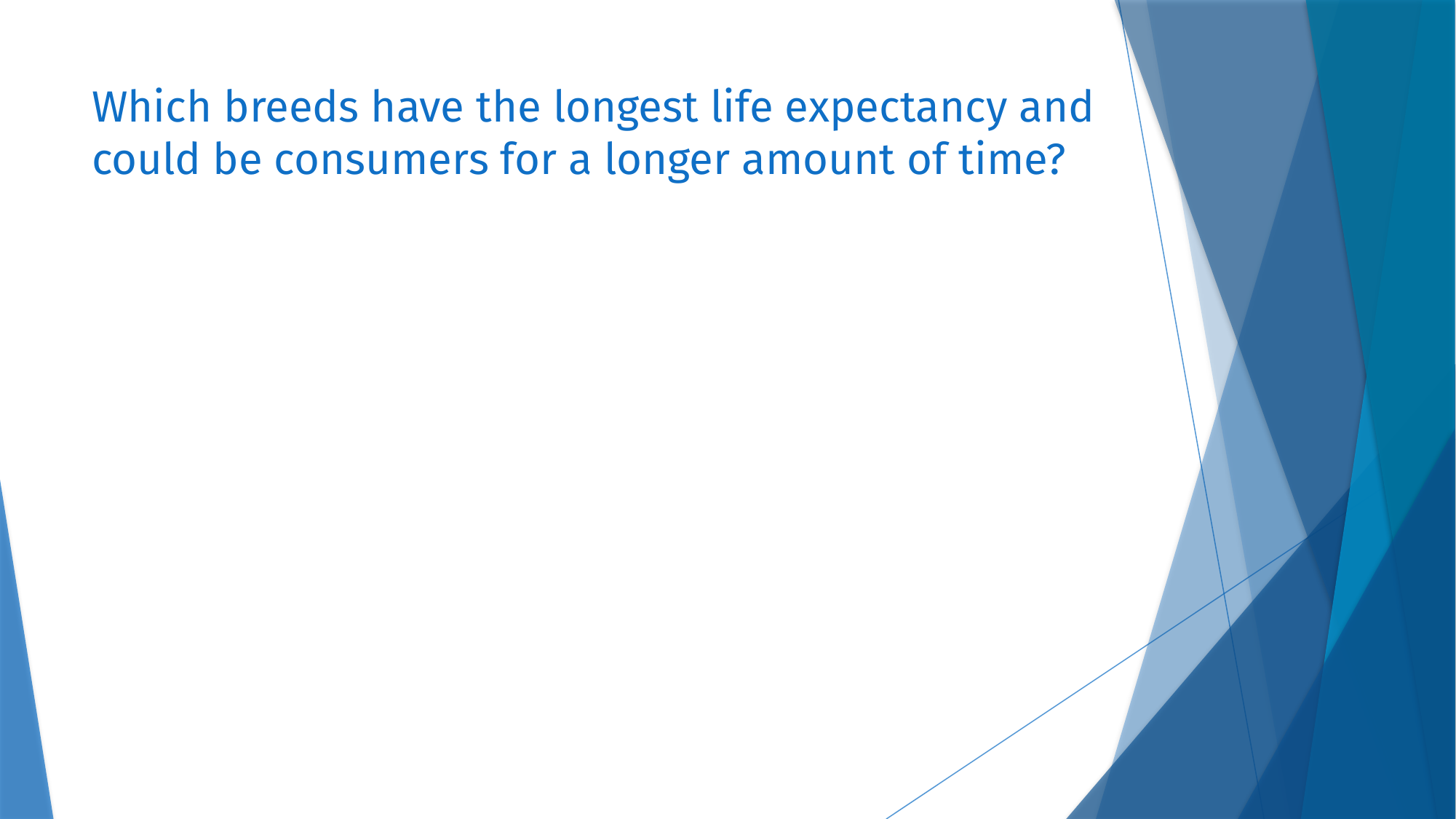

# Which breeds have the longest life expectancy and could be consumers for a longer amount of time?